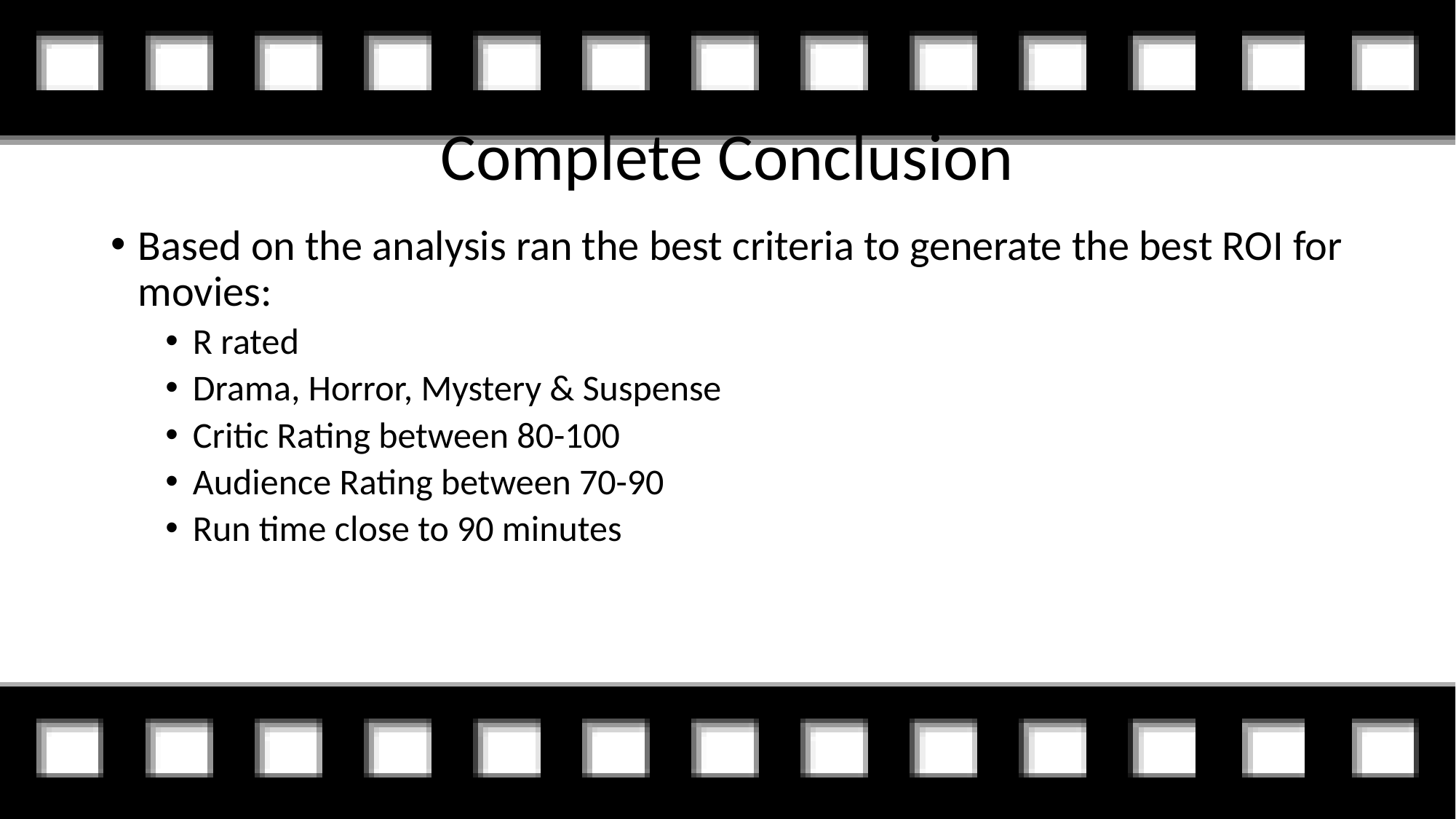

# Complete Conclusion
Based on the analysis ran the best criteria to generate the best ROI for movies:
R rated
Drama, Horror, Mystery & Suspense
Critic Rating between 80-100
Audience Rating between 70-90
Run time close to 90 minutes